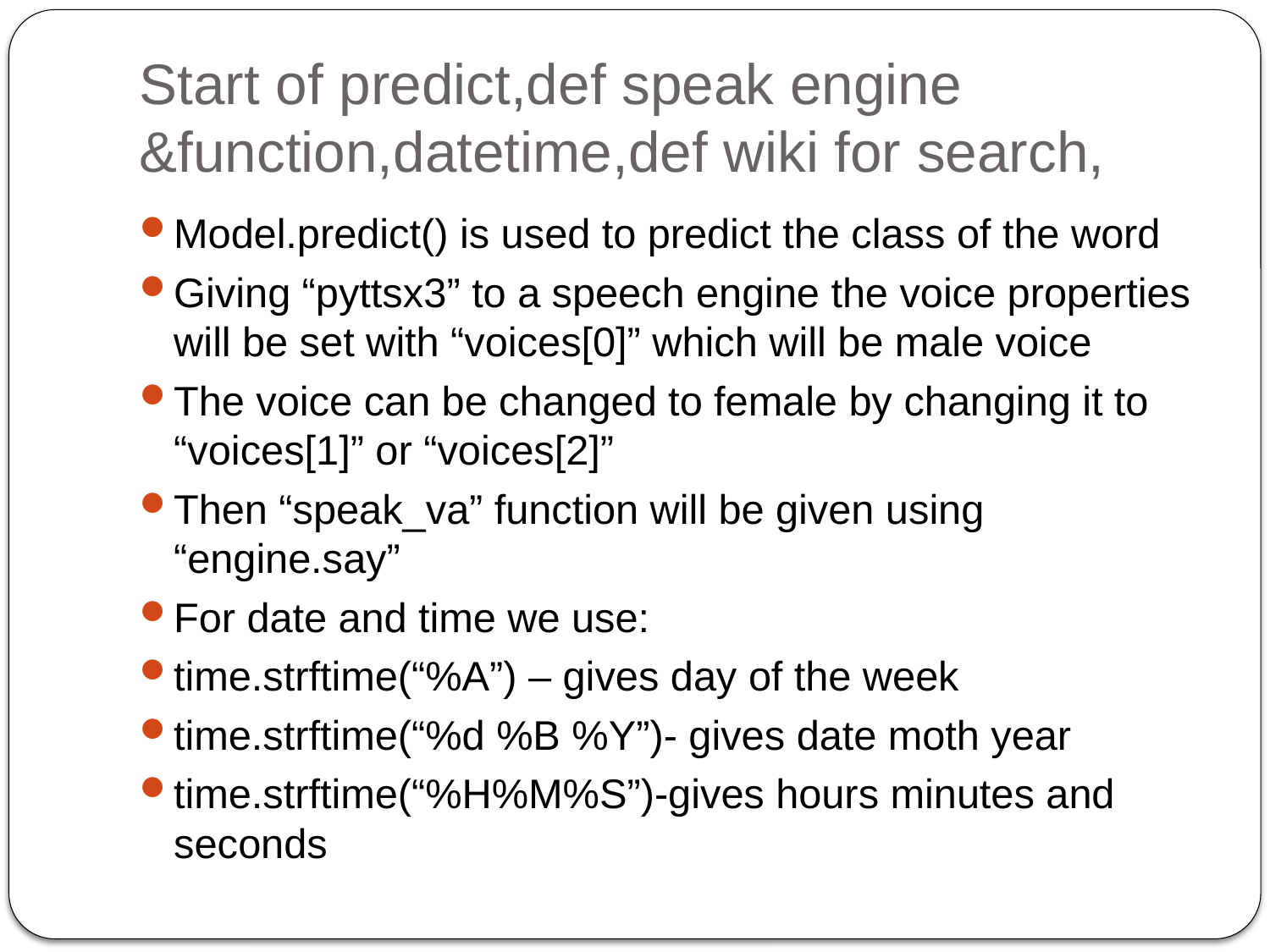

# Start of predict,def speak engine &function,datetime,def wiki for search,
Model.predict() is used to predict the class of the word
Giving “pyttsx3” to a speech engine the voice properties will be set with “voices[0]” which will be male voice
The voice can be changed to female by changing it to “voices[1]” or “voices[2]”
Then “speak_va” function will be given using “engine.say”
For date and time we use:
time.strftime(“%A”) – gives day of the week
time.strftime(“%d %B %Y”)- gives date moth year
time.strftime(“%H%M%S”)-gives hours minutes and seconds